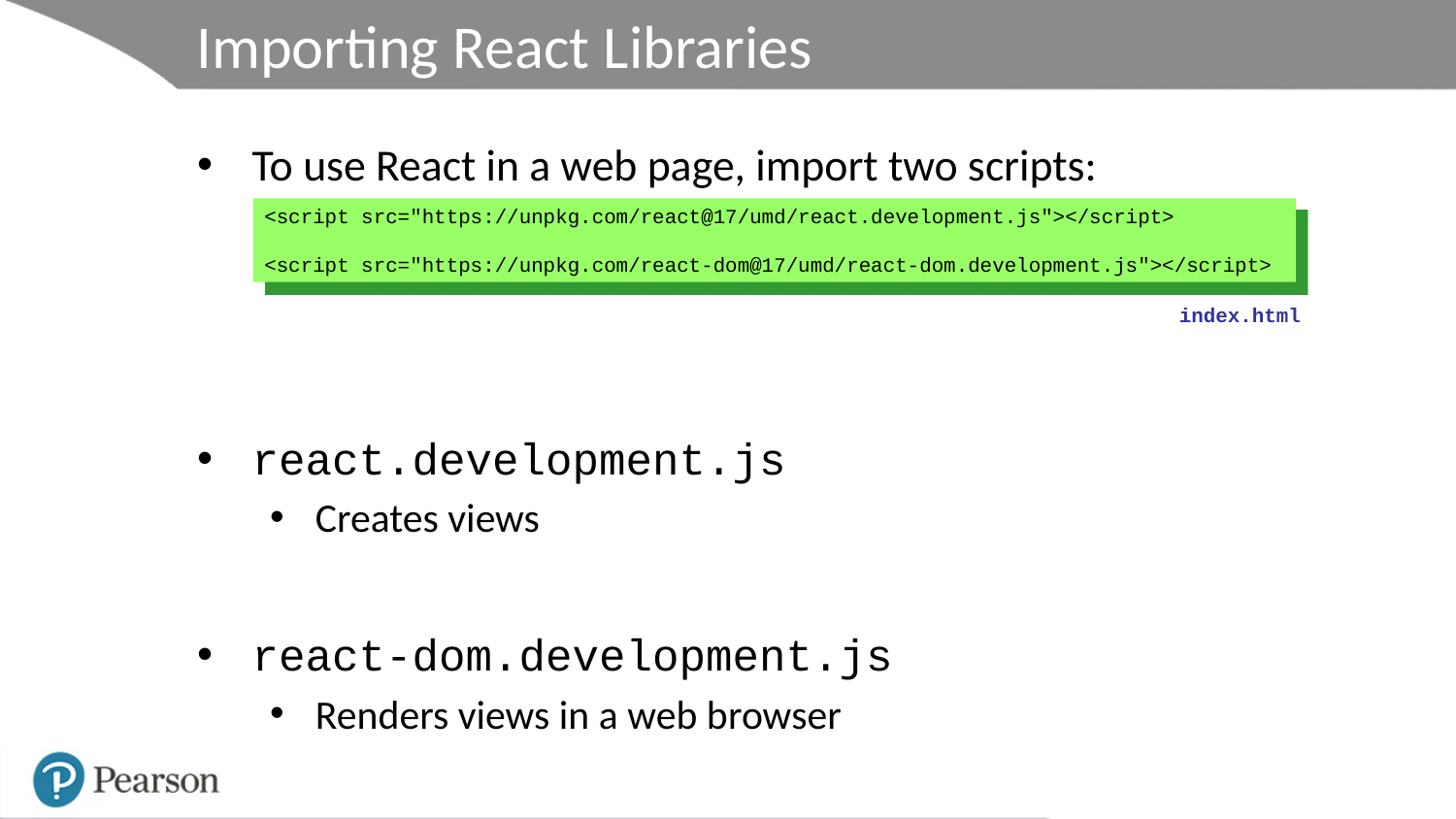

# Importing React Libraries
To use React in a web page, import two scripts:

react.development.js
Creates views

react-dom.development.js
Renders views in a web browser
<script src="https://unpkg.com/react@17/umd/react.development.js"></script>

<script src="https://unpkg.com/react-dom@17/umd/react-dom.development.js"></script>
index.html